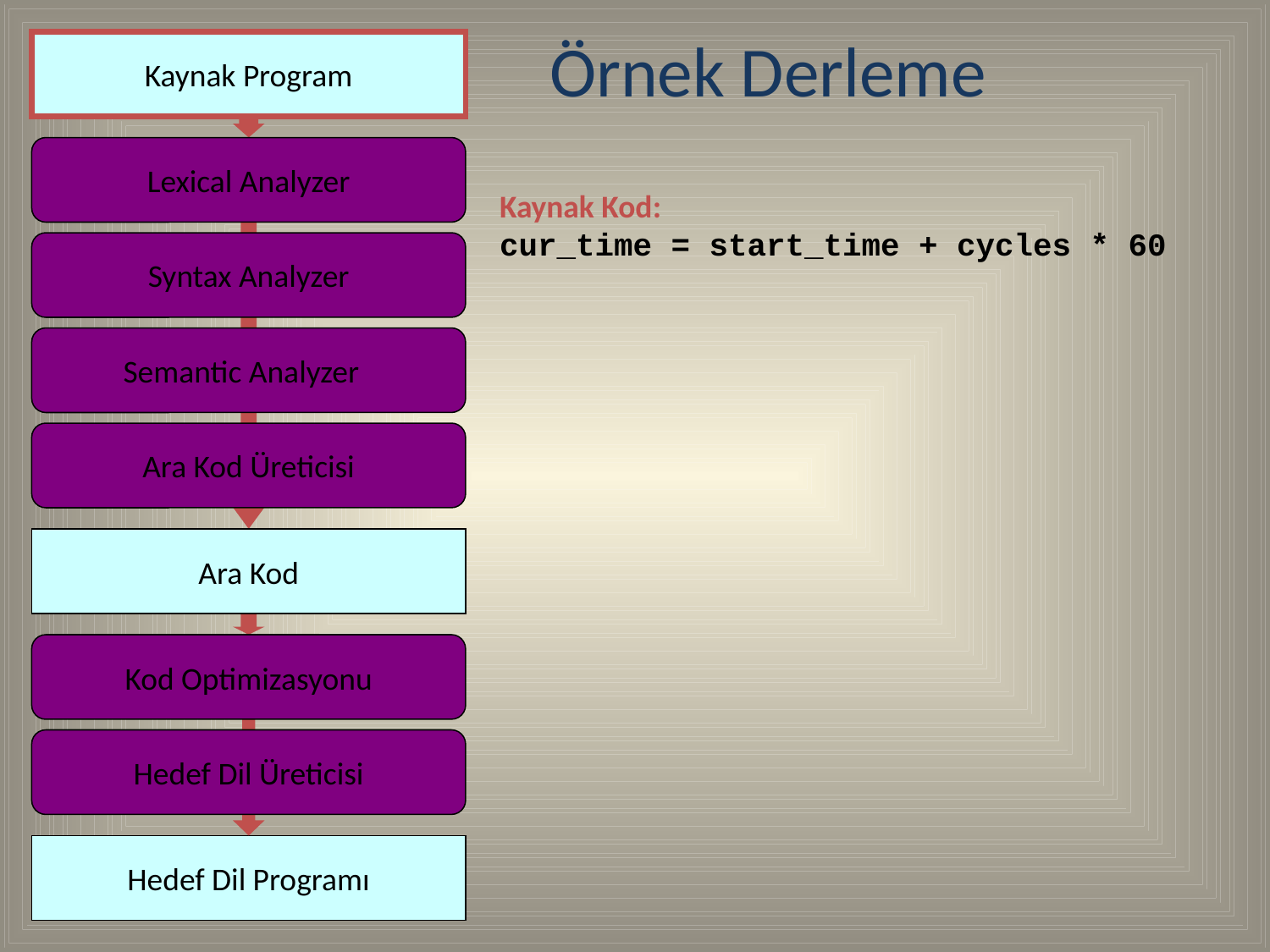

Örnek Derleme
Kaynak Program

Lexical Analyzer

Kaynak Kod:
cur_time = start_time + cycles * 60
Syntax Analyzer
Semantic Analyzer
Ara Kod Üreticisi
Ara Kod

Kod Optimizasyonu
Hedef Dil Üreticisi

Hedef Dil Programı